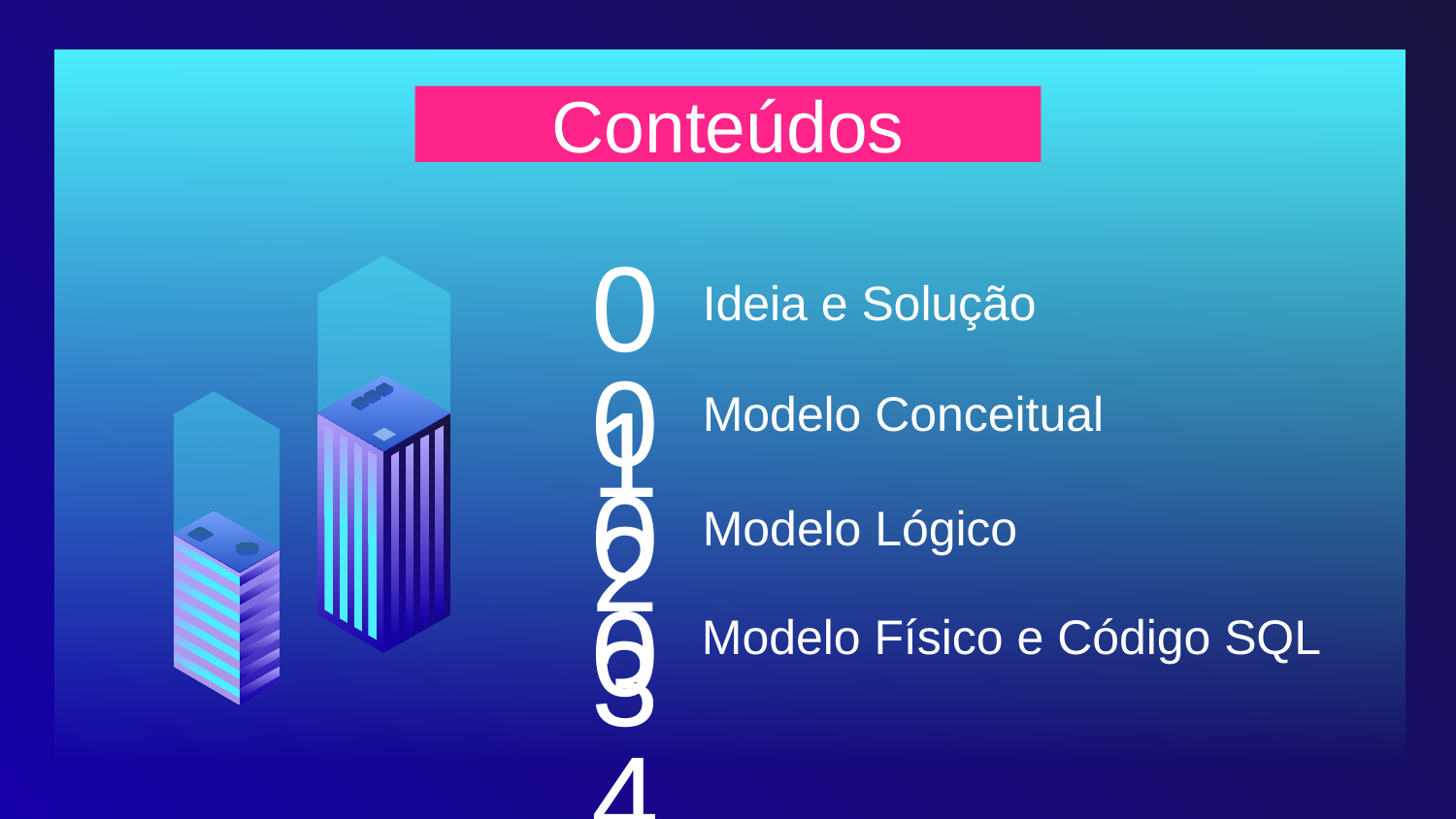

# Conteúdos
01

Ideia e Solução
02
Modelo Conceitual
03
Modelo Lógico
04
Modelo Físico e Código SQL